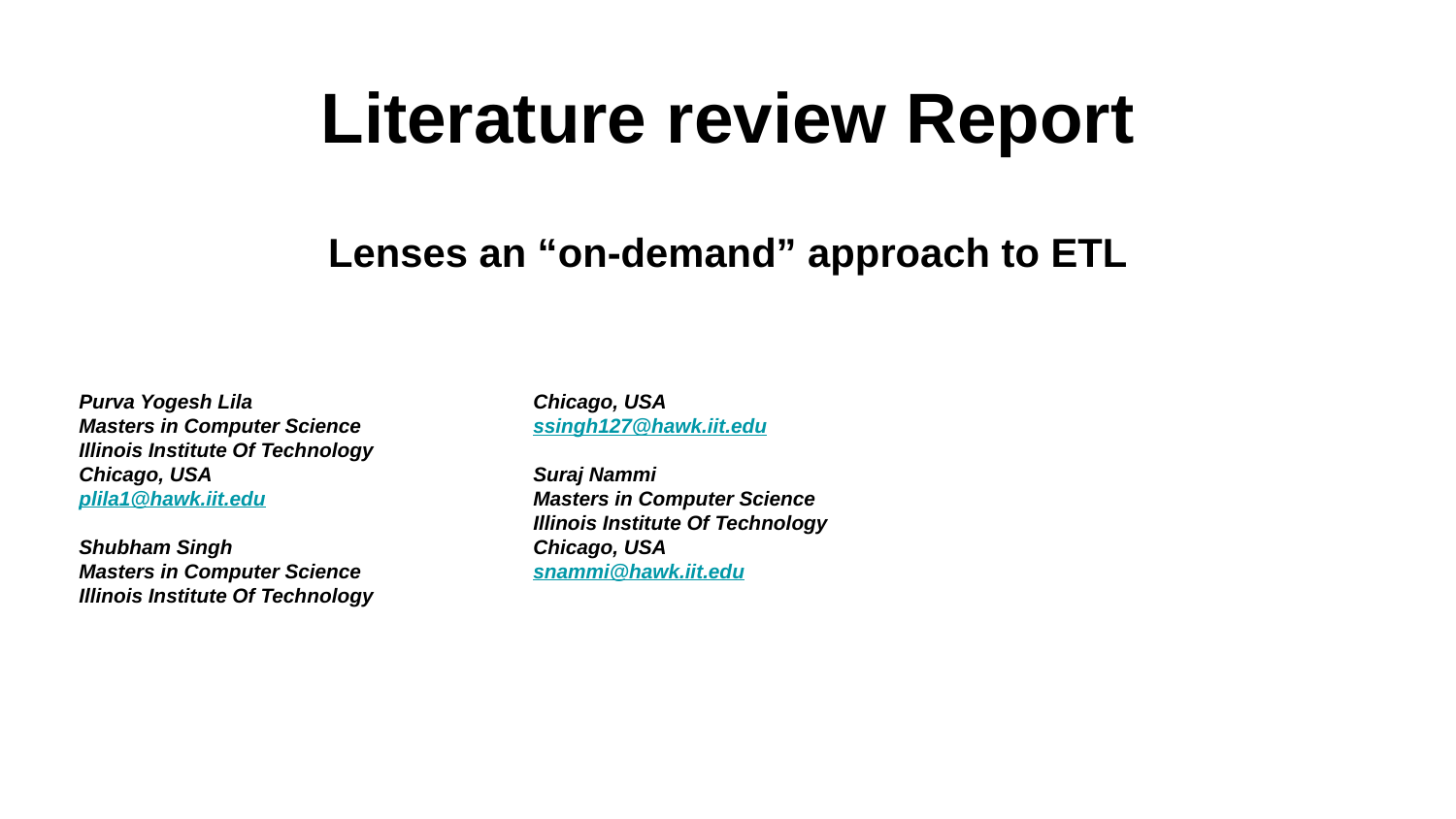

# Literature review Report
Lenses an “on-demand” approach to ETL
Purva Yogesh Lila
Masters in Computer Science
Illinois Institute Of Technology
Chicago, USA
plila1@hawk.iit.edu

Shubham Singh
Masters in Computer Science
Illinois Institute Of Technology
Chicago, USA
ssingh127@hawk.iit.edu

Suraj Nammi
Masters in Computer Science
Illinois Institute Of Technology
Chicago, USA
snammi@hawk.iit.edu